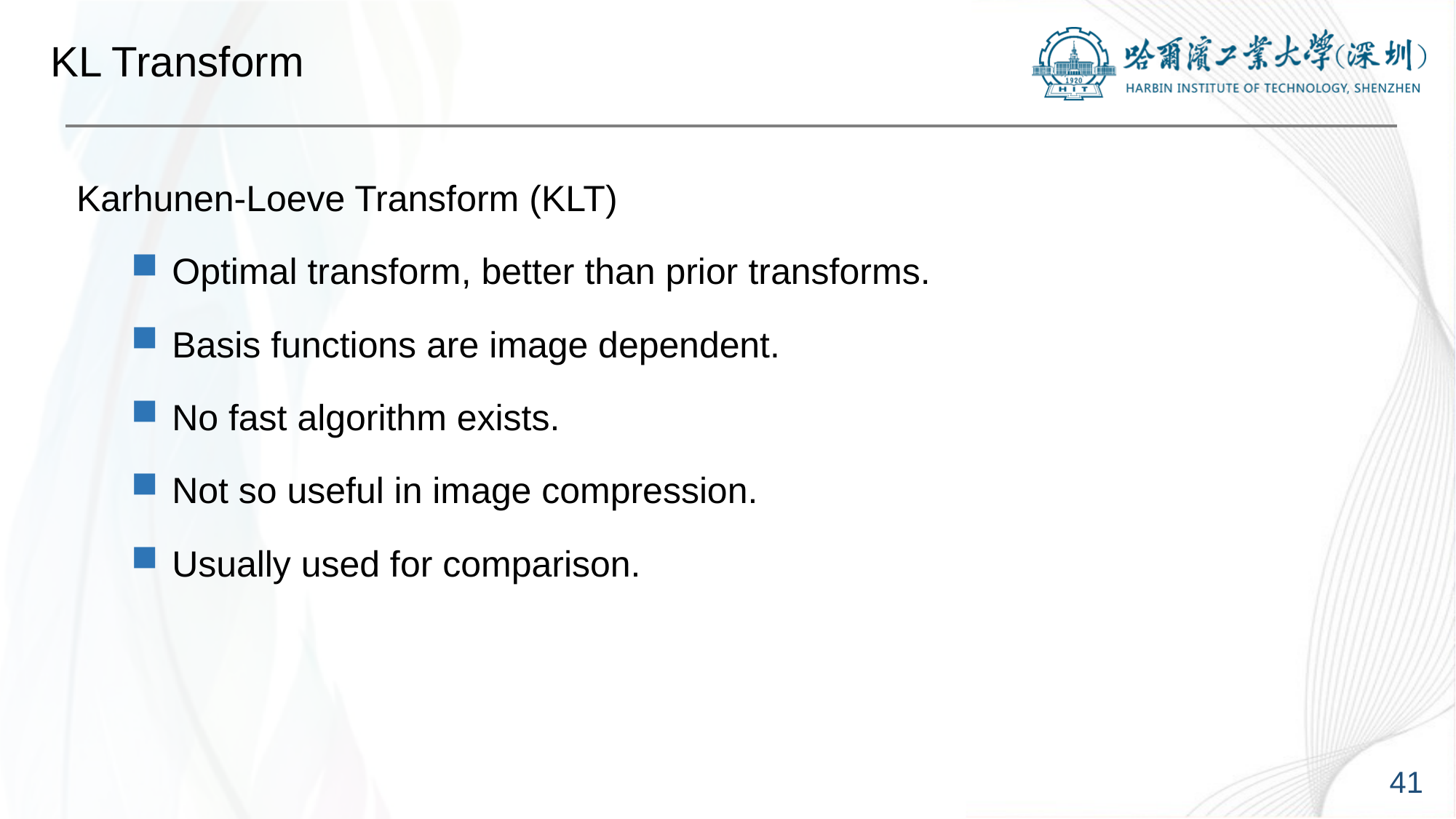

# KL Transform
Karhunen-Loeve Transform (KLT)
Optimal transform, better than prior transforms.
Basis functions are image dependent.
No fast algorithm exists.
Not so useful in image compression.
Usually used for comparison.
41